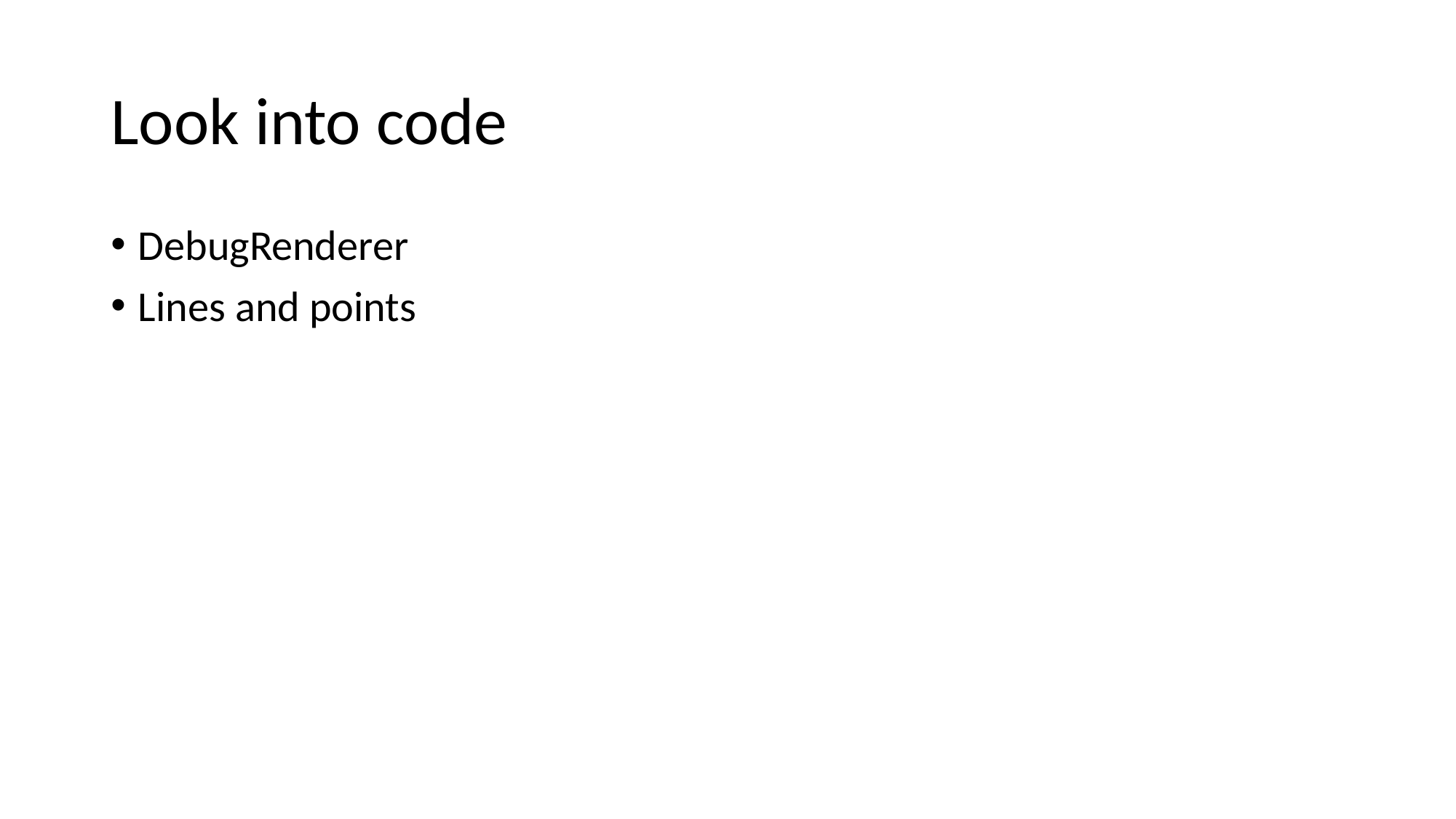

# Look into code
DebugRenderer
Lines and points